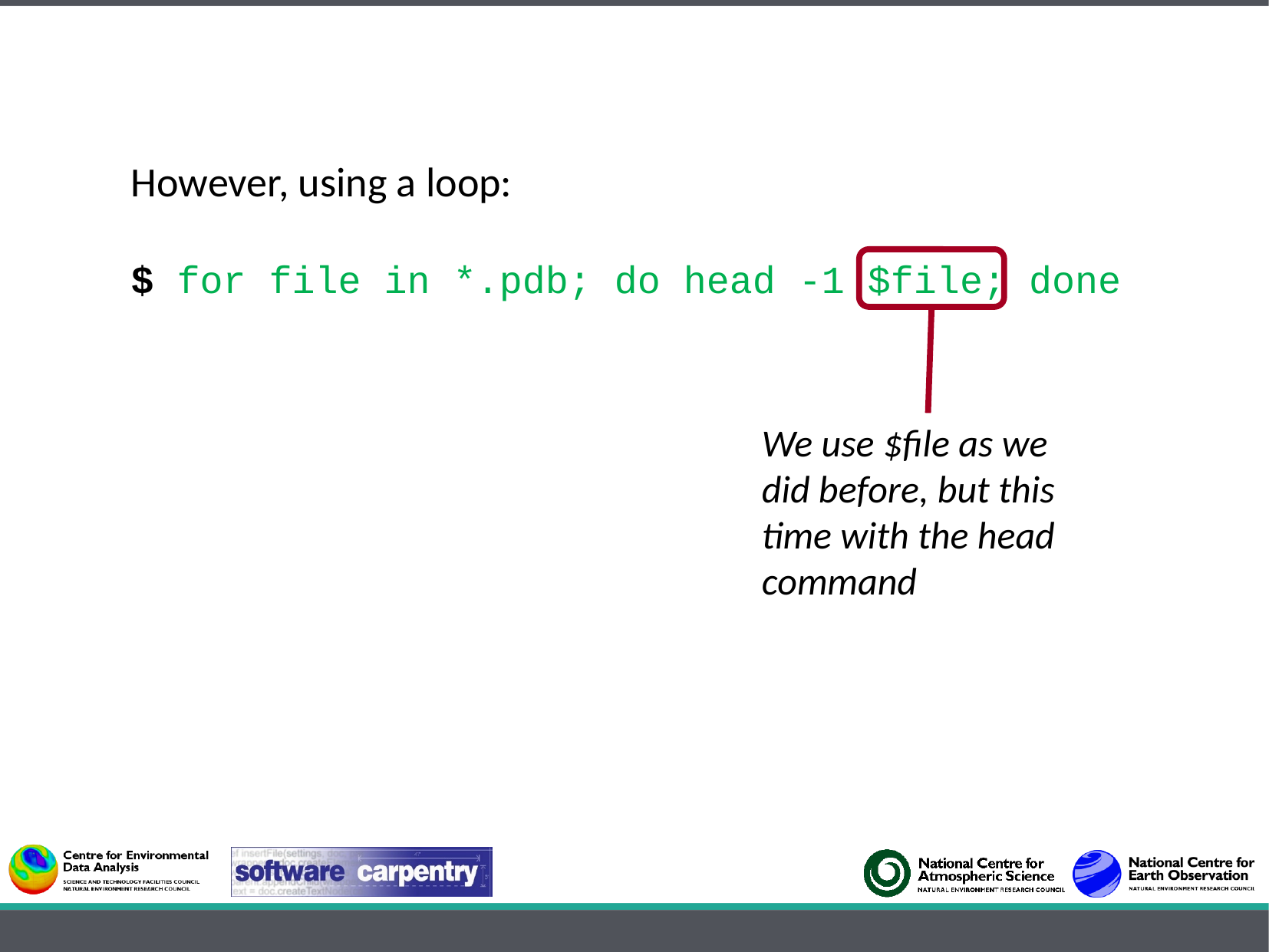

However, using a loop:

$ for file in *.pdb; do head -1 $file; done

We use $file as we did before, but this time with the head command